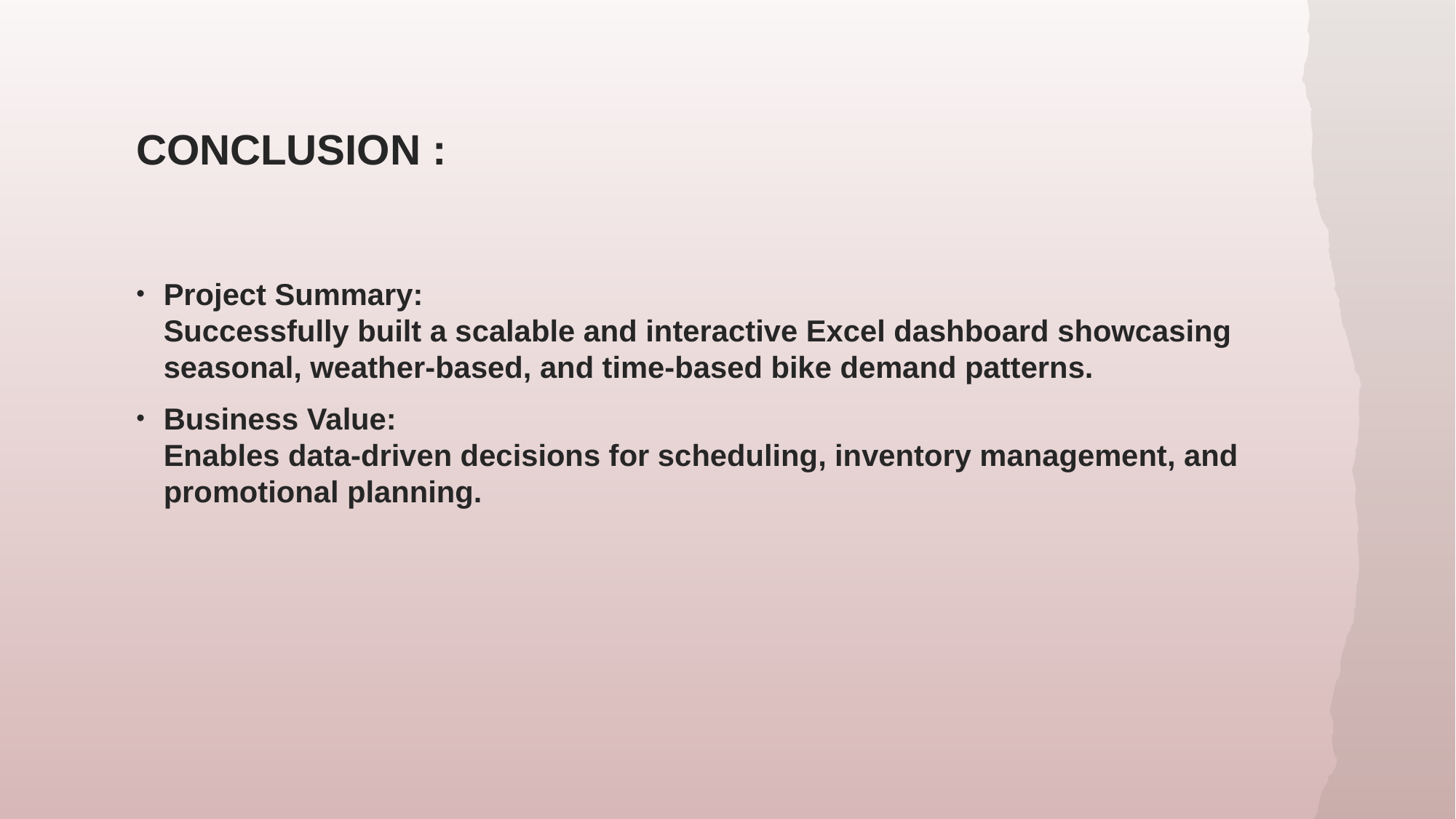

# CONCLUSION :

Project Summary:
Successfully built a scalable and interactive Excel dashboard showcasing seasonal, weather-based, and time-based bike demand patterns.
Business Value:
Enables data-driven decisions for scheduling, inventory management, and promotional planning.